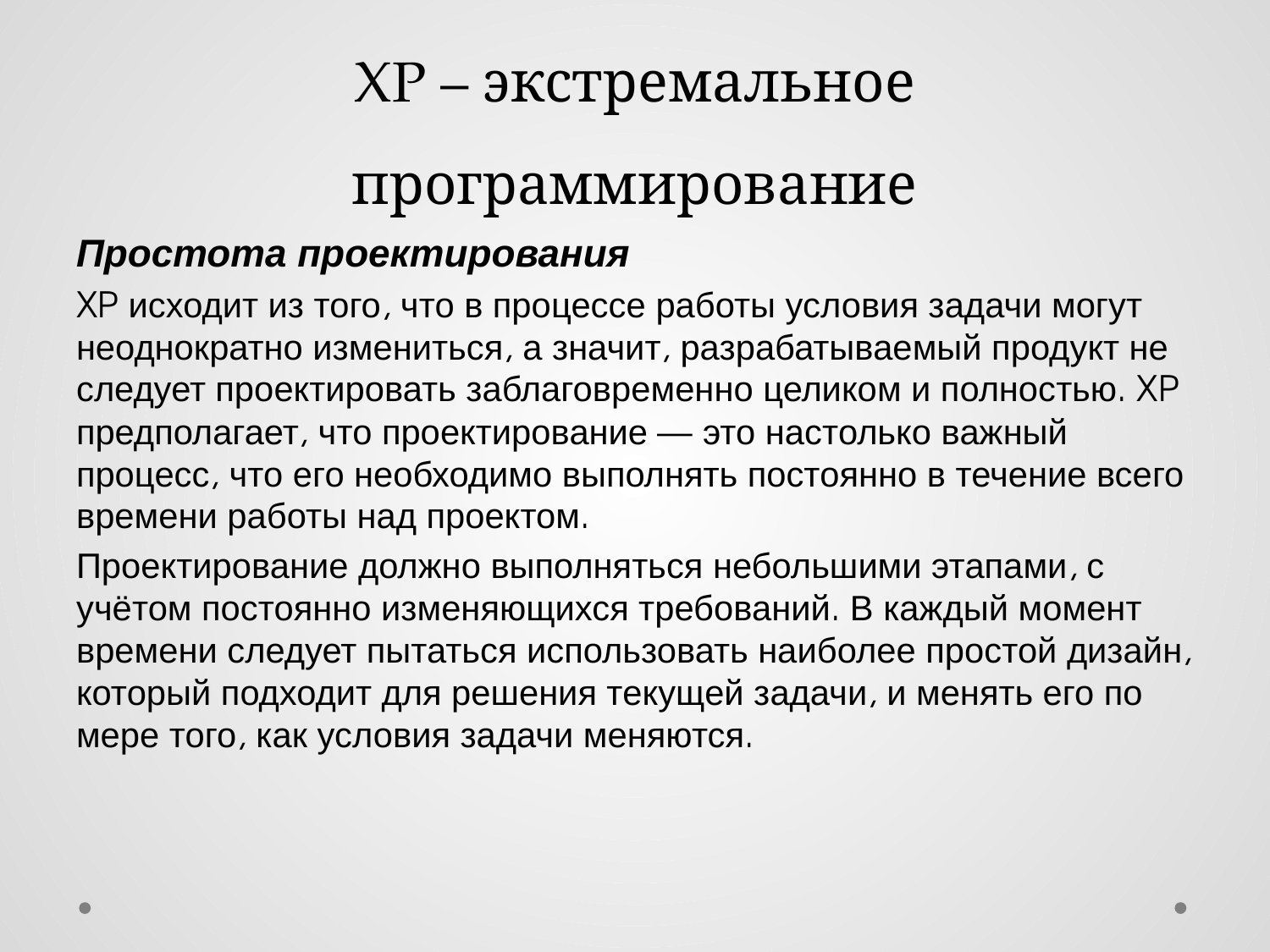

# XP – экстремальное программирование
Простота проектирования
XP исходит из того, что в процессе работы условия задачи могут неоднократно измениться, а значит, разрабатываемый продукт не следует проектировать заблаговременно целиком и полностью. XP предполагает, что проектирование — это настолько важный процесс, что его необходимо выполнять постоянно в течение всего времени работы над проектом.
Проектирование должно выполняться небольшими этапами, с учётом постоянно изменяющихся требований. В каждый момент времени следует пытаться использовать наиболее простой дизайн, который подходит для решения текущей задачи, и менять его по мере того, как условия задачи меняются.